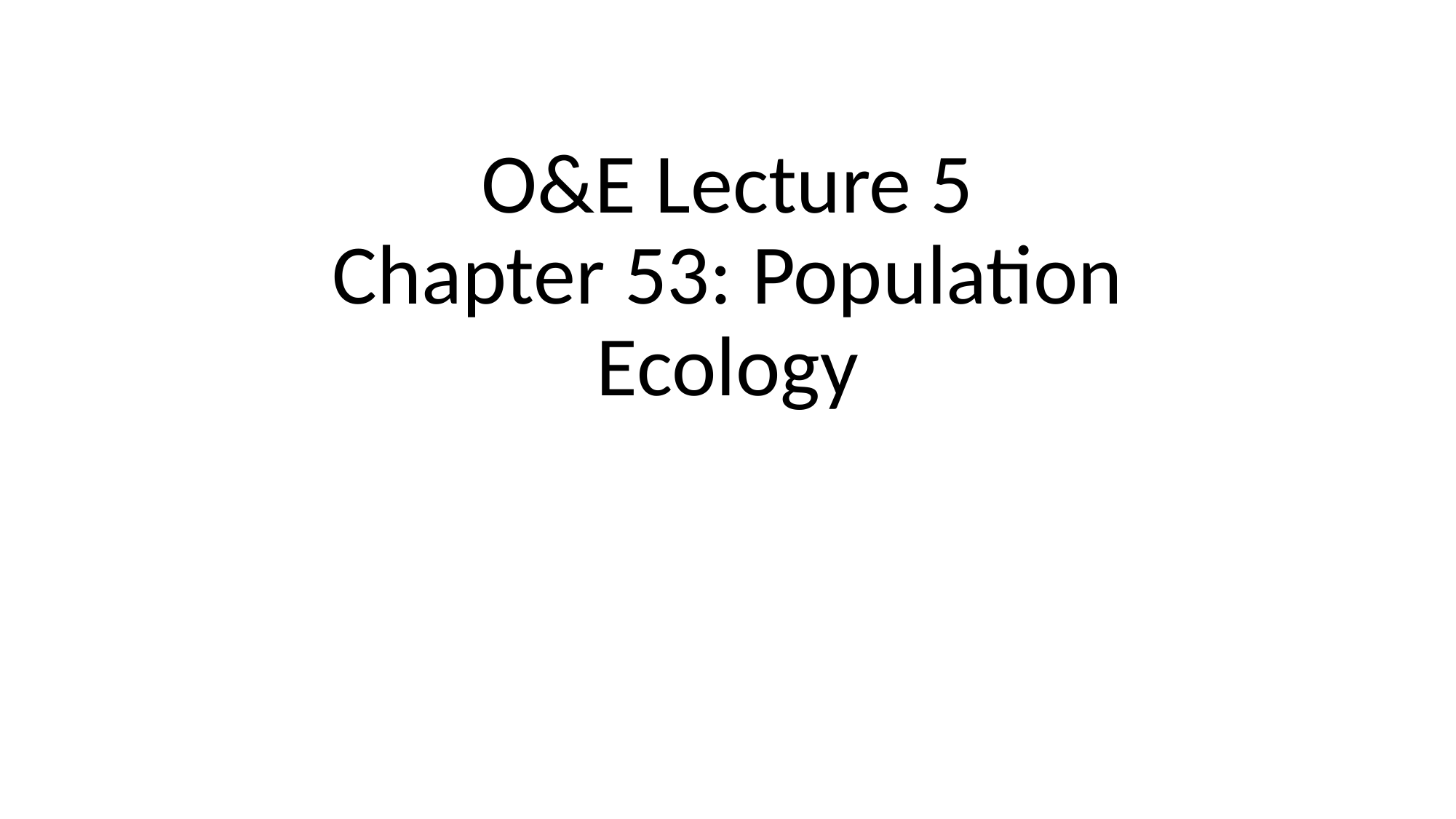

# O&E Lecture 5 Chapter 53: Population Ecology